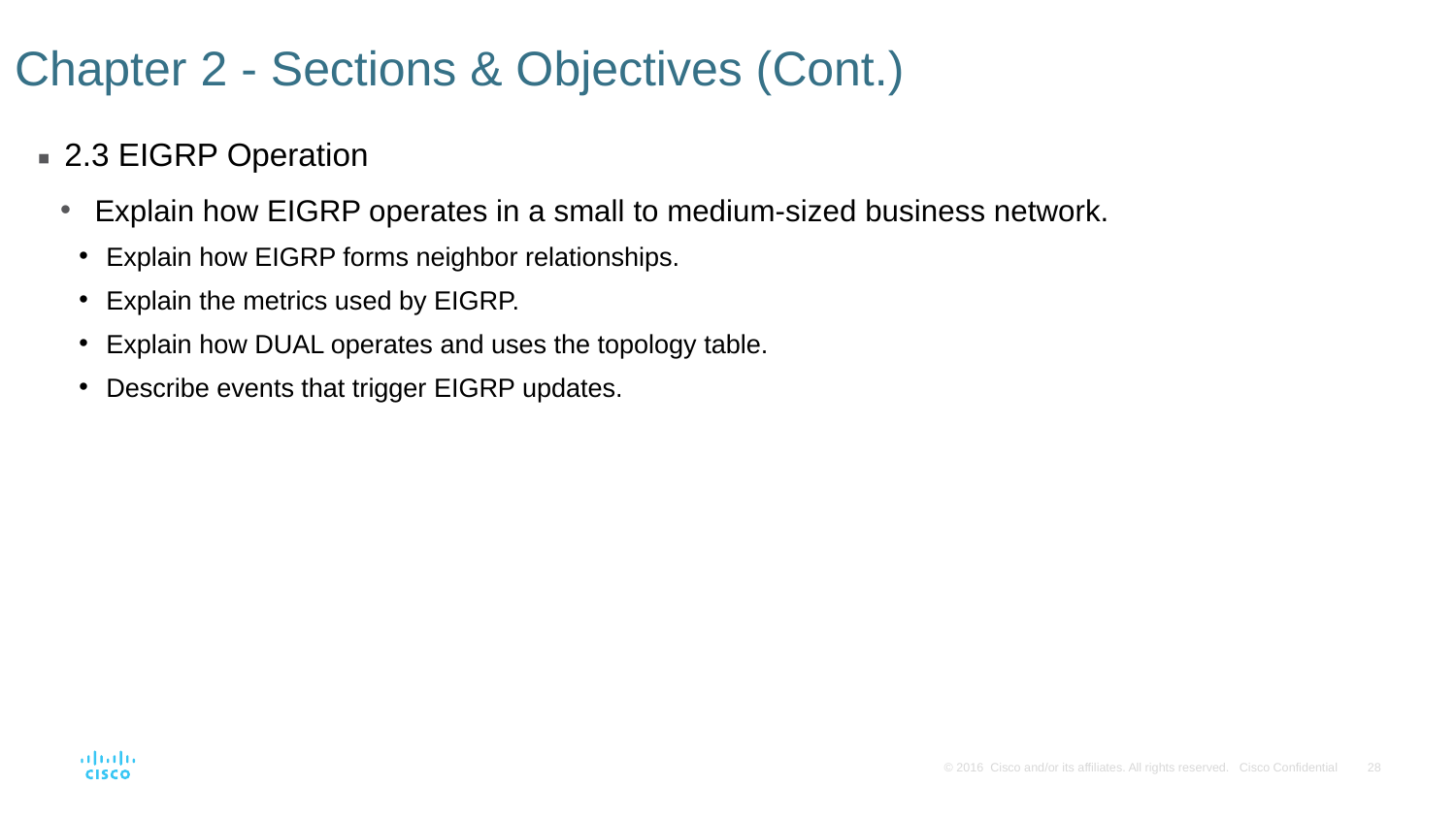

# Chapter 2 - Sections & Objectives (Cont.)
2.3 EIGRP Operation
Explain how EIGRP operates in a small to medium-sized business network.
Explain how EIGRP forms neighbor relationships.
Explain the metrics used by EIGRP.
Explain how DUAL operates and uses the topology table.
Describe events that trigger EIGRP updates.